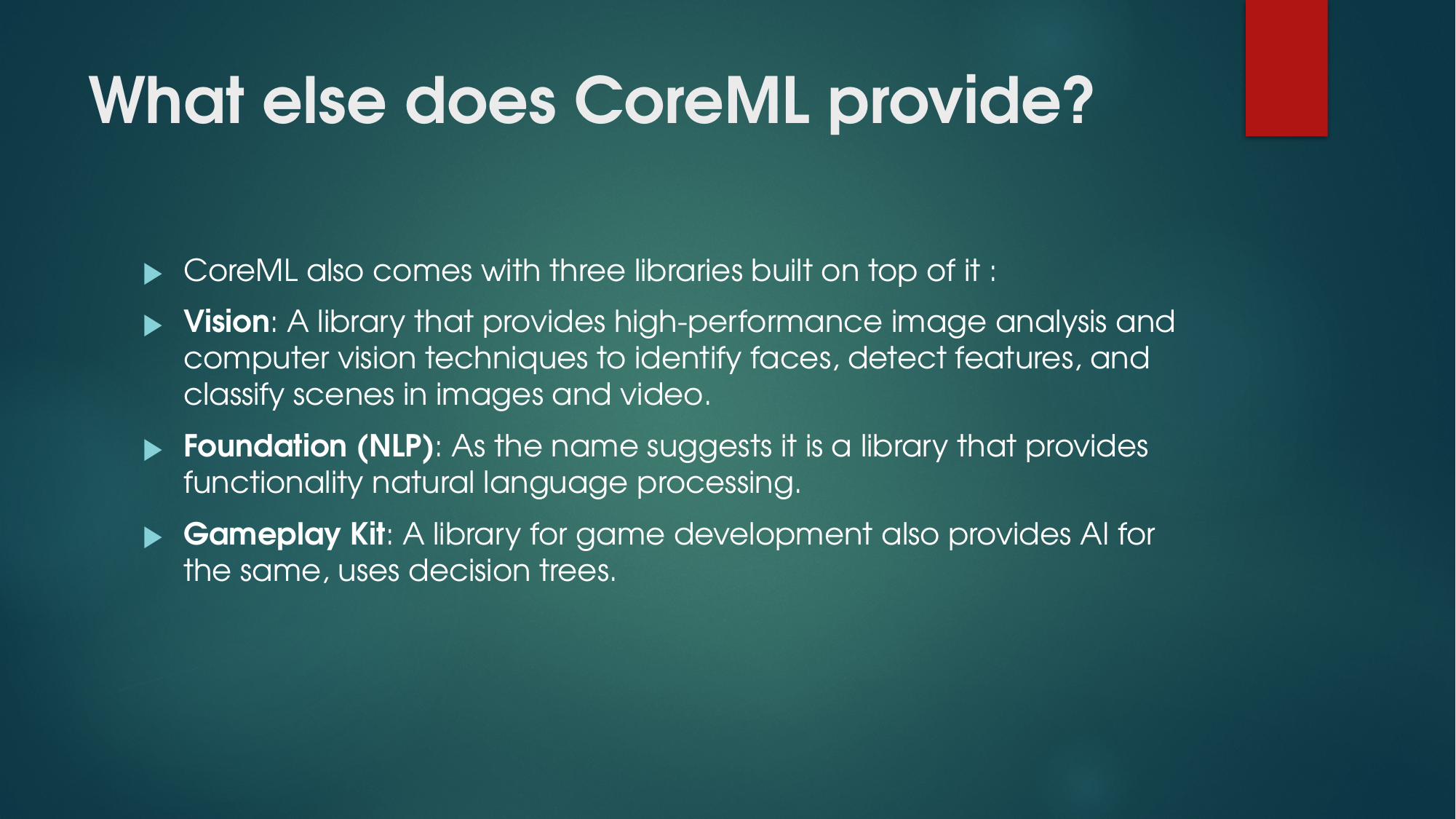

# What else does CoreML provide?
CoreML also comes with three libraries built on top of it :
Vision: A library that provides high-performance image analysis and computer vision techniques to identify faces, detect features, and classify scenes in images and video.
Foundation (NLP): As the name suggests it is a library that provides functionality natural language processing.
Gameplay Kit: A library for game development also provides AI for the same, uses decision trees.